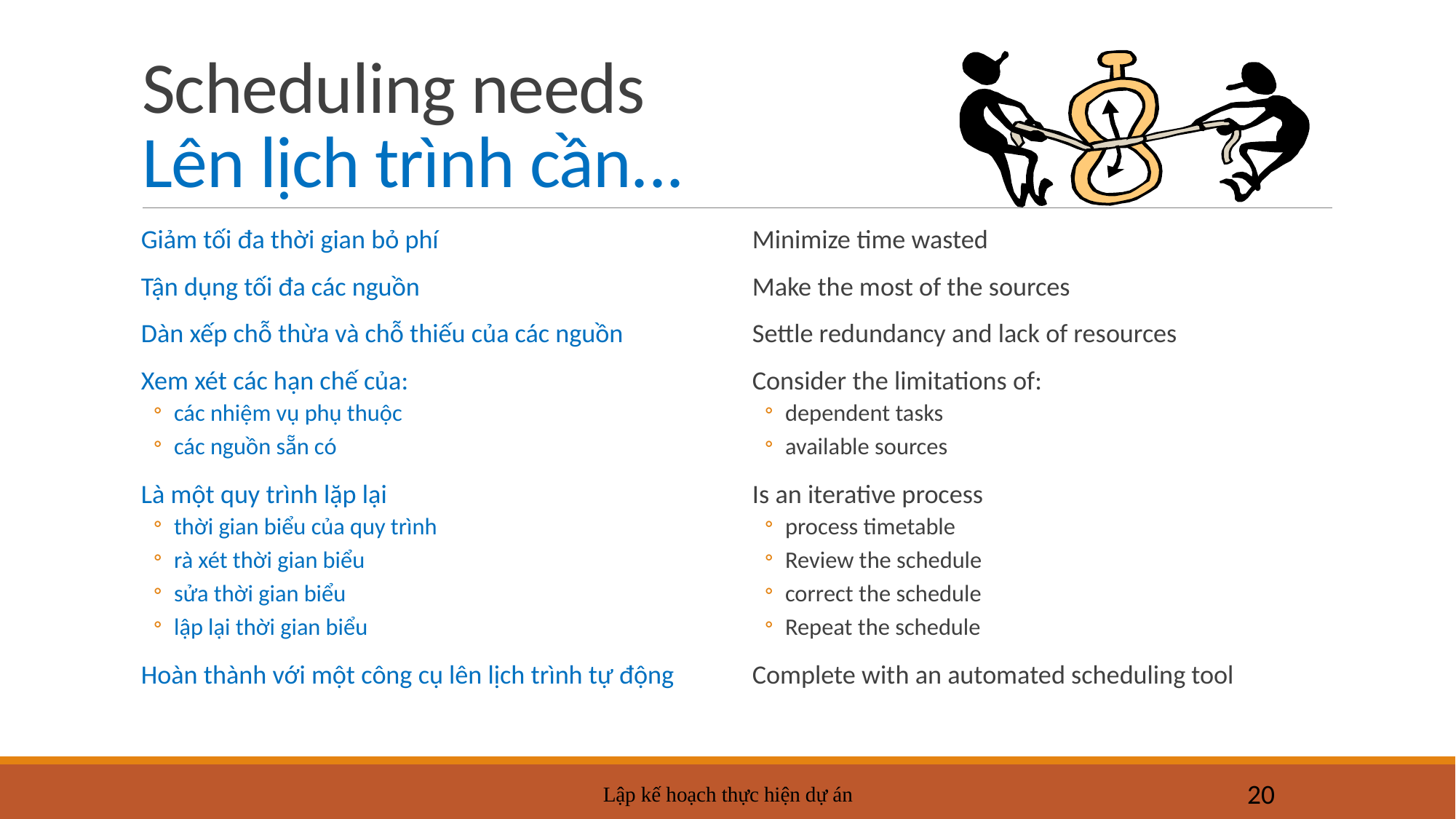

# Scheduling needs Lên lịch trình cần...

Giảm tối đa thời gian bỏ phí
Tận dụng tối đa các nguồn
Dàn xếp chỗ thừa và chỗ thiếu của các nguồn
Xem xét các hạn chế của:
các nhiệm vụ phụ thuộc
các nguồn sẵn có
Là một quy trình lặp lại
thời gian biểu của quy trình
rà xét thời gian biểu
sửa thời gian biểu
lập lại thời gian biểu
Hoàn thành với một công cụ lên lịch trình tự động
Minimize time wasted
Make the most of the sources
Settle redundancy and lack of resources
Consider the limitations of:
dependent tasks
available sources
Is an iterative process
process timetable
Review the schedule
correct the schedule
Repeat the schedule
Complete with an automated scheduling tool
Lập kế hoạch thực hiện dự án
20